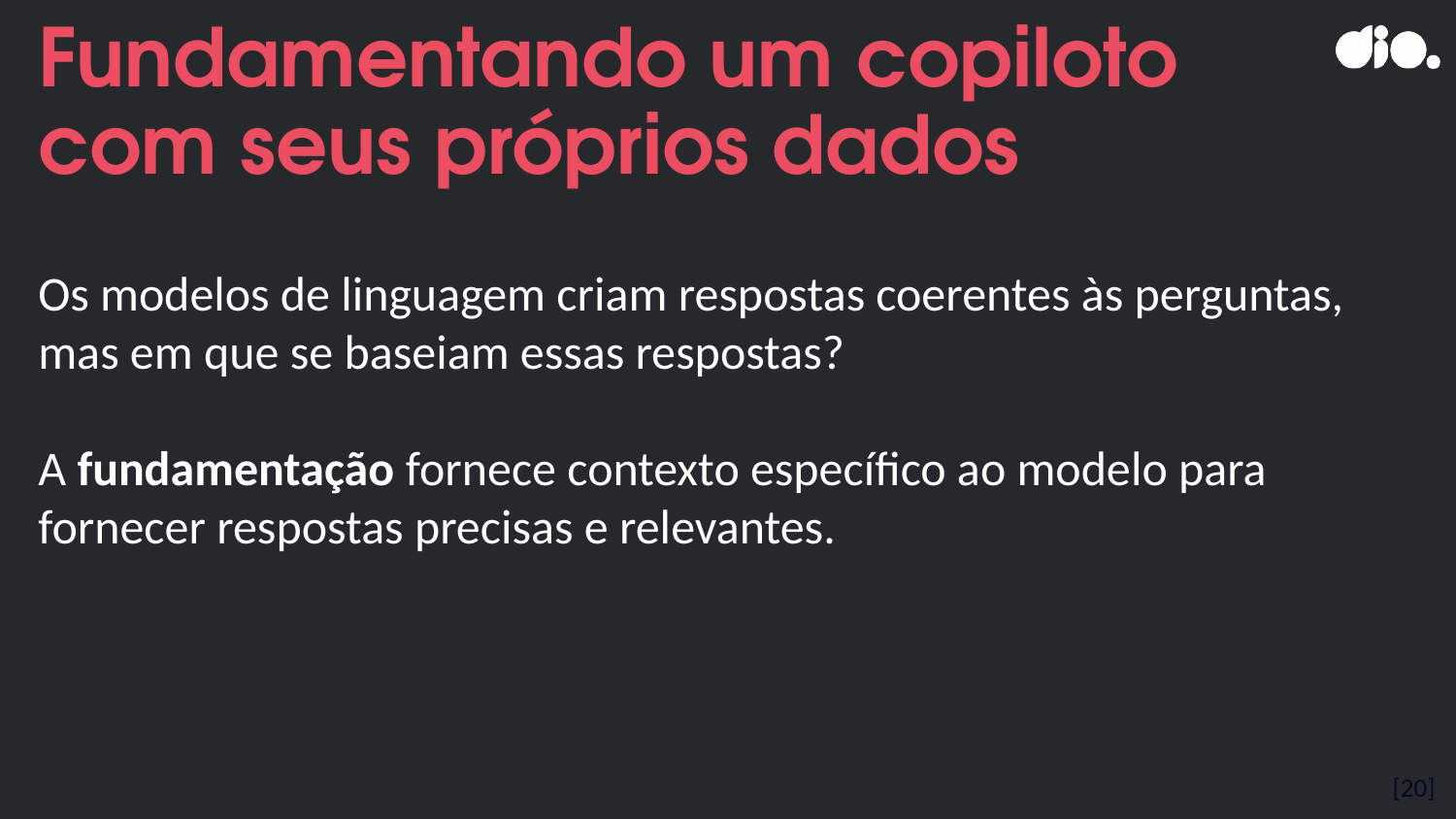

# Fundamentando um copiloto com seus próprios dados
Os modelos de linguagem criam respostas coerentes às perguntas, mas em que se baseiam essas respostas?

A fundamentação fornece contexto específico ao modelo para fornecer respostas precisas e relevantes.
[20]